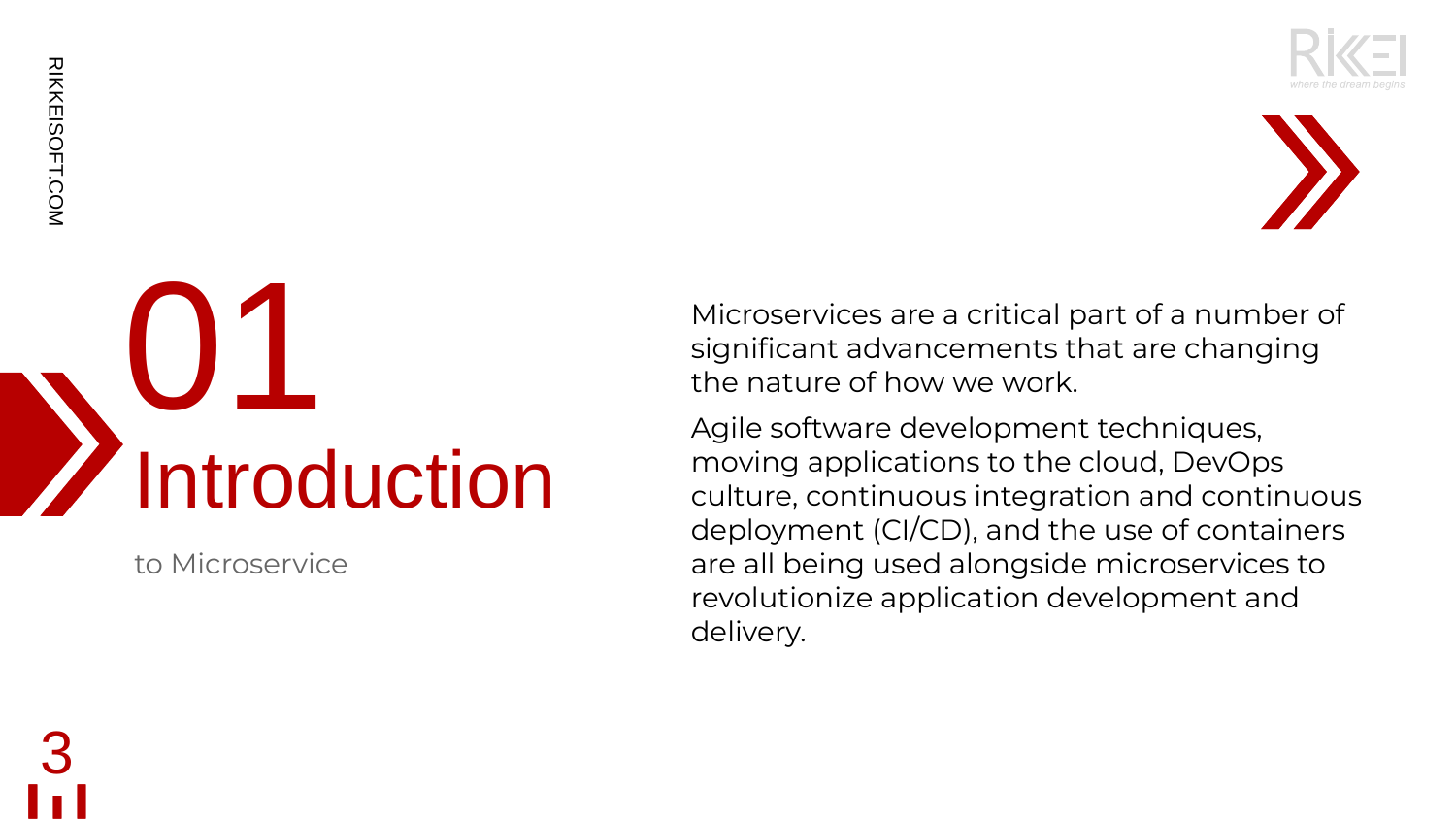

RIKKEISOFT.COM

01
Microservices are a critical part of a number of significant advancements that are changing the nature of how we work.
Agile software development techniques, moving applications to the cloud, DevOps culture, continuous integration and continuous deployment (CI/CD), and the use of containers are all being used alongside microservices to revolutionize application development and delivery.

# Introduction
to Microservice
3